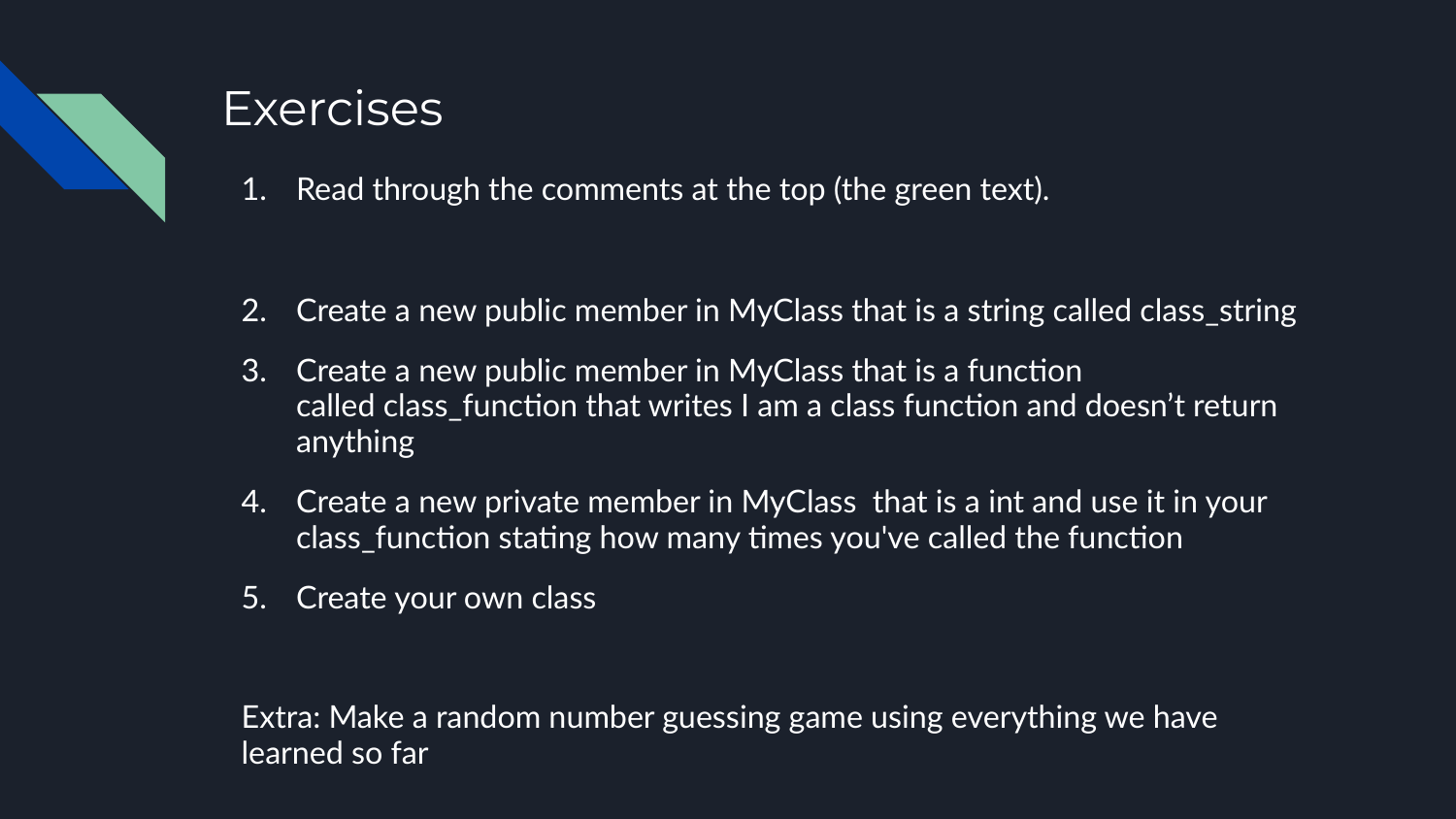

# Exercises
Read through the comments at the top (the green text).

Create a new public member in MyClass that is a string called class_string
Create a new public member in MyClass that is a function called class_function that writes I am a class function and doesn’t return anything
Create a new private member in MyClass  that is a int and use it in your class_function stating how many times you've called the function
Create your own class

Extra: Make a random number guessing game using everything we have learned so far